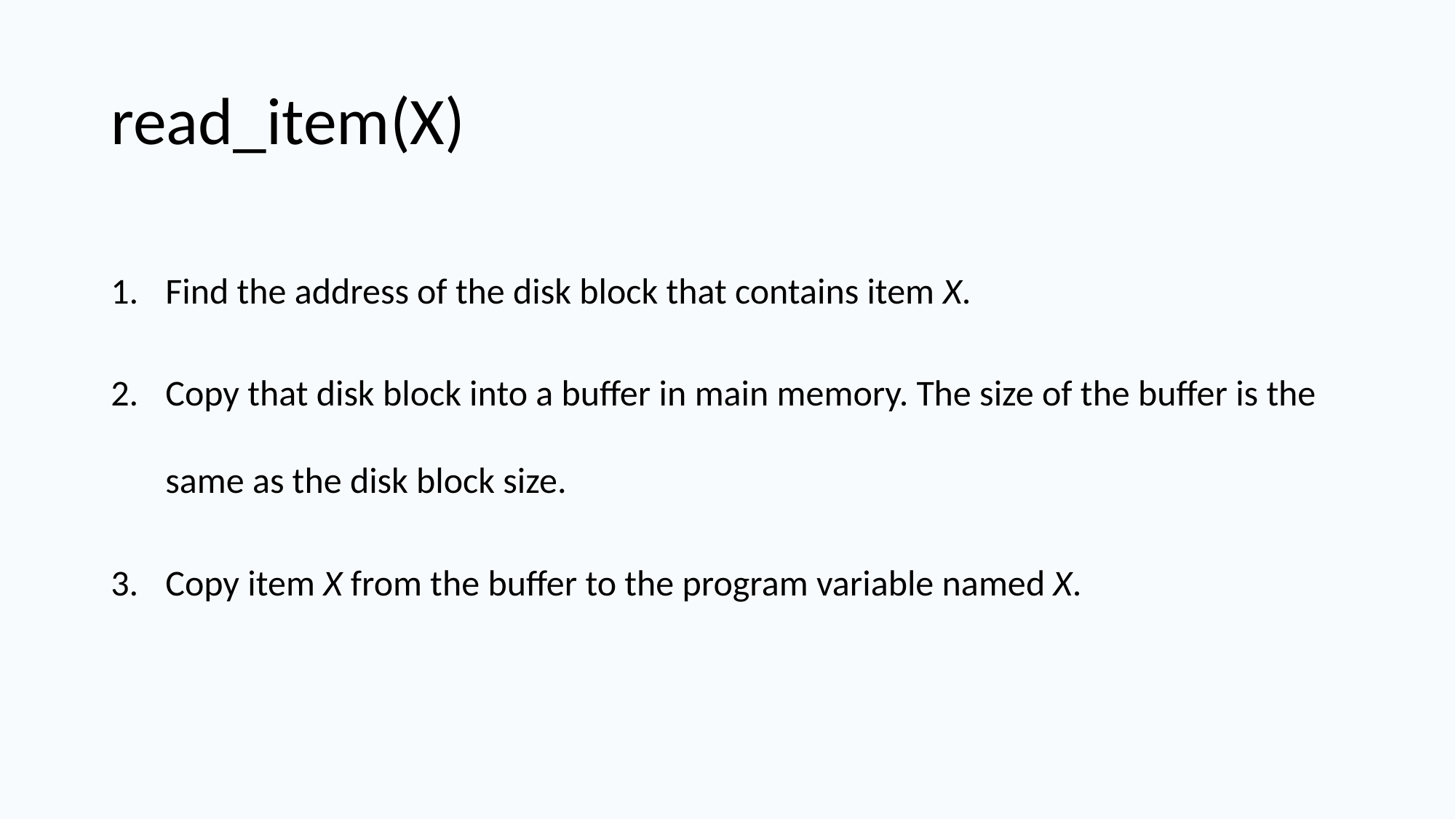

# read_item(X)
Find the address of the disk block that contains item X.
Copy that disk block into a buffer in main memory. The size of the buffer is the same as the disk block size.
Copy item X from the buffer to the program variable named X.